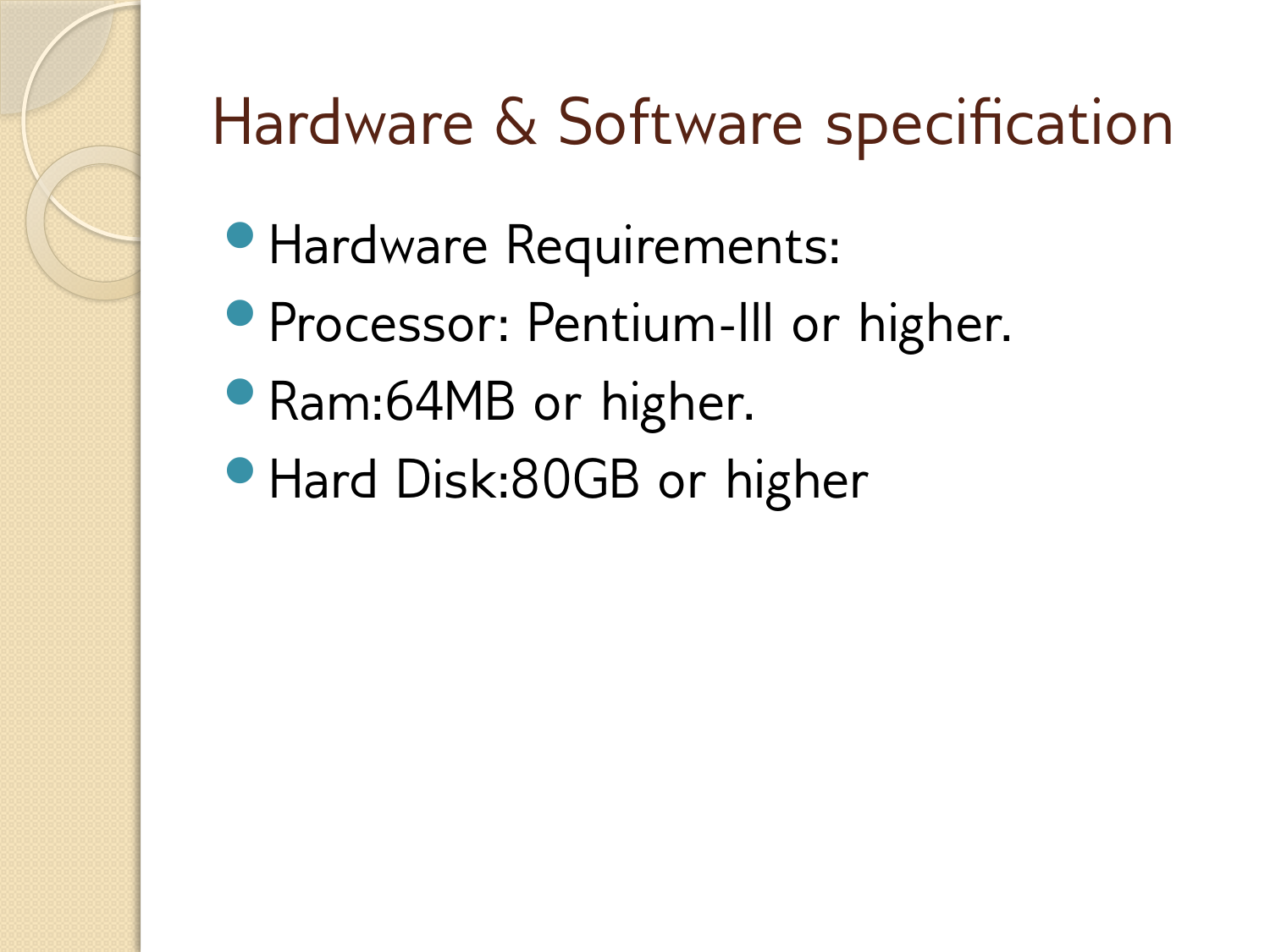

# Hardware & Software specification
Hardware Requirements:
Processor: Pentium-III or higher.
Ram:64MB or higher.
Hard Disk:80GB or higher